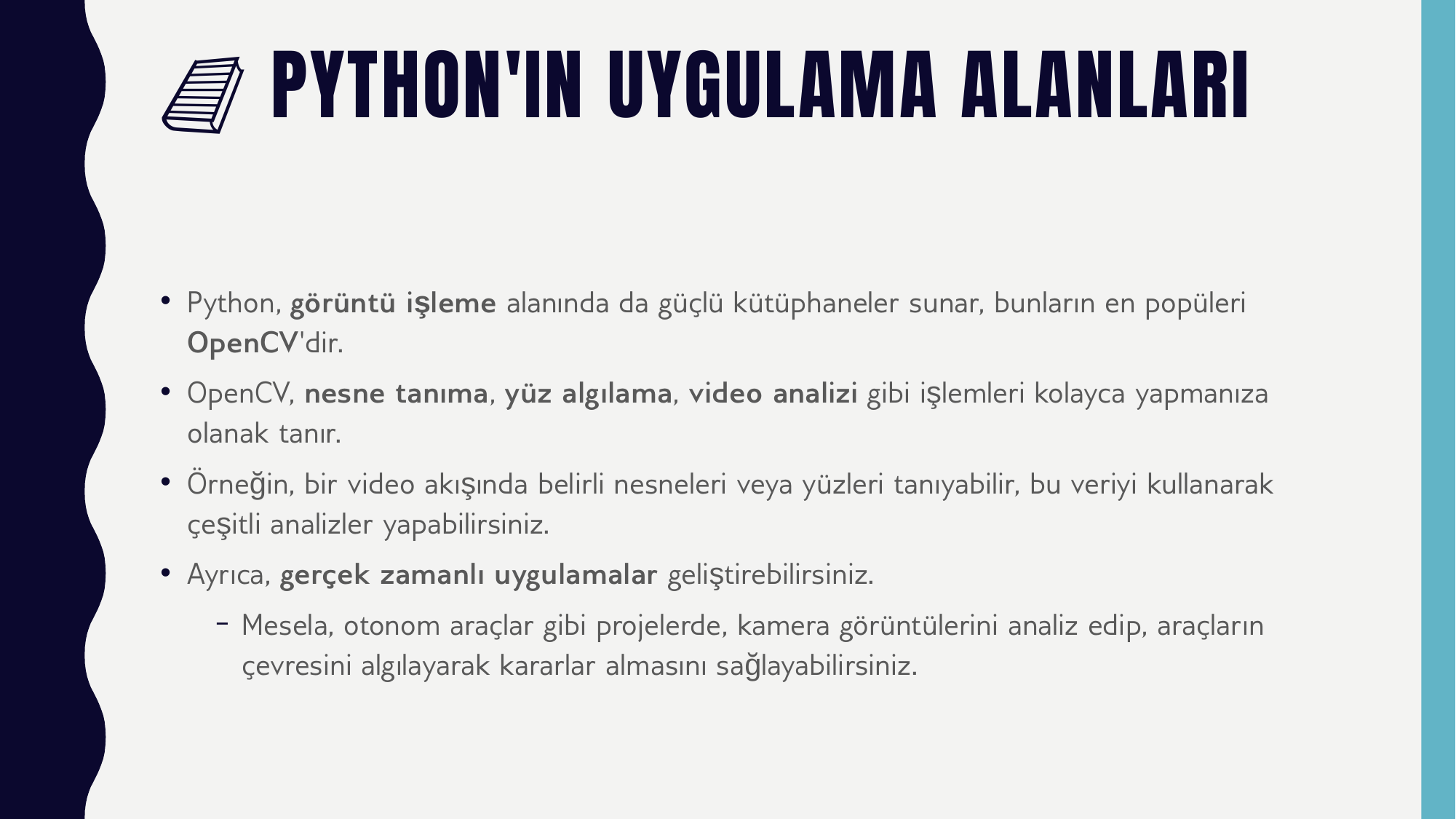

# 📘 Python'ın Uygulama Alanları
Python, görüntü işleme alanında da güçlü kütüphaneler sunar, bunların en popüleri OpenCV'dir.
OpenCV, nesne tanıma, yüz algılama, video analizi gibi işlemleri kolayca yapmanıza olanak tanır.
Örneğin, bir video akışında belirli nesneleri veya yüzleri tanıyabilir, bu veriyi kullanarak çeşitli analizler yapabilirsiniz.
Ayrıca, gerçek zamanlı uygulamalar geliştirebilirsiniz.
Mesela, otonom araçlar gibi projelerde, kamera görüntülerini analiz edip, araçların çevresini algılayarak kararlar almasını sağlayabilirsiniz.